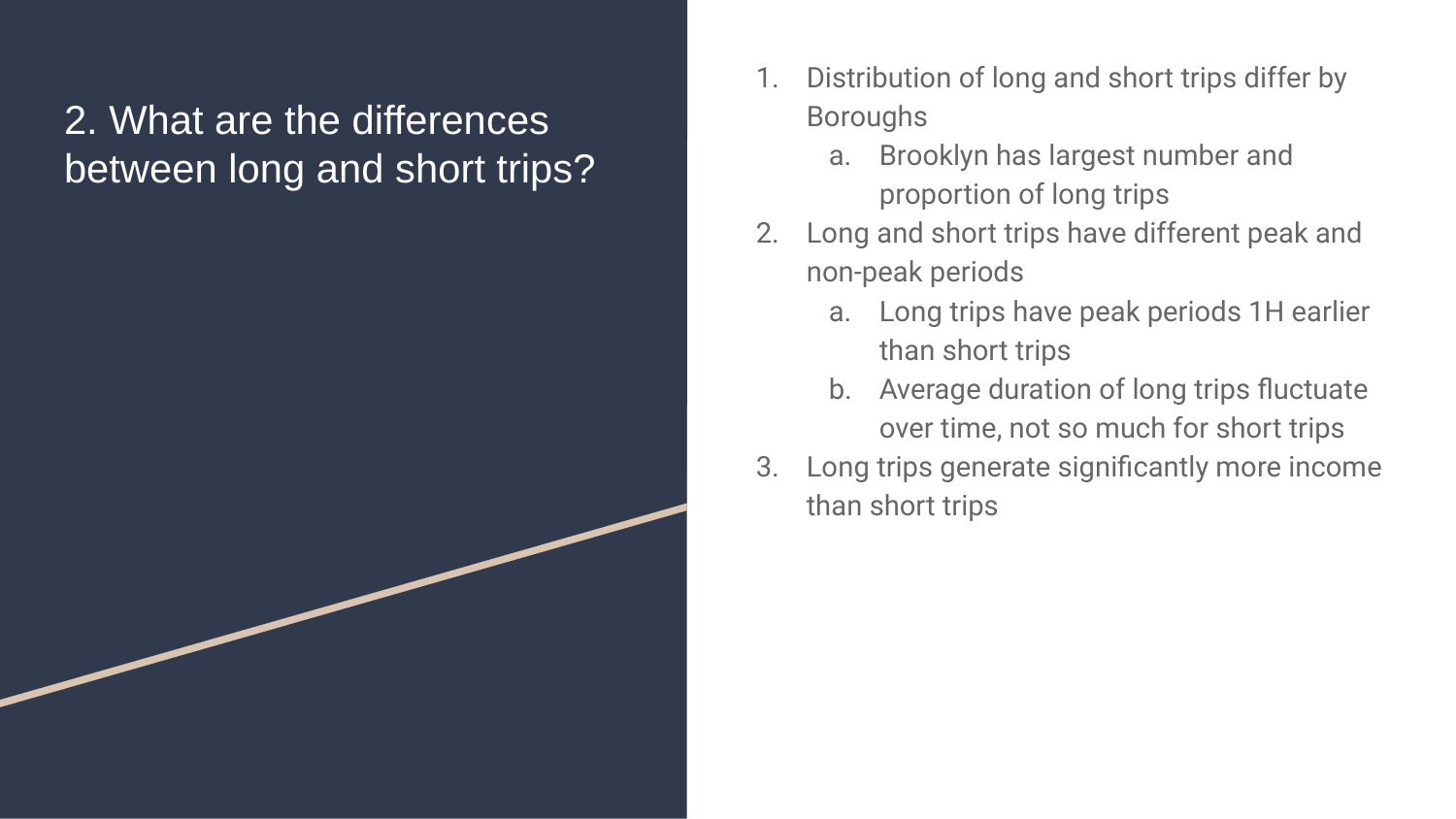

Distribution of long and short trips differ by Boroughs
Brooklyn has largest number and proportion of long trips
Long and short trips have different peak and non-peak periods
Long trips have peak periods 1H earlier than short trips
Average duration of long trips fluctuate over time, not so much for short trips
Long trips generate significantly more income than short trips
# 2. What are the differences between long and short trips?